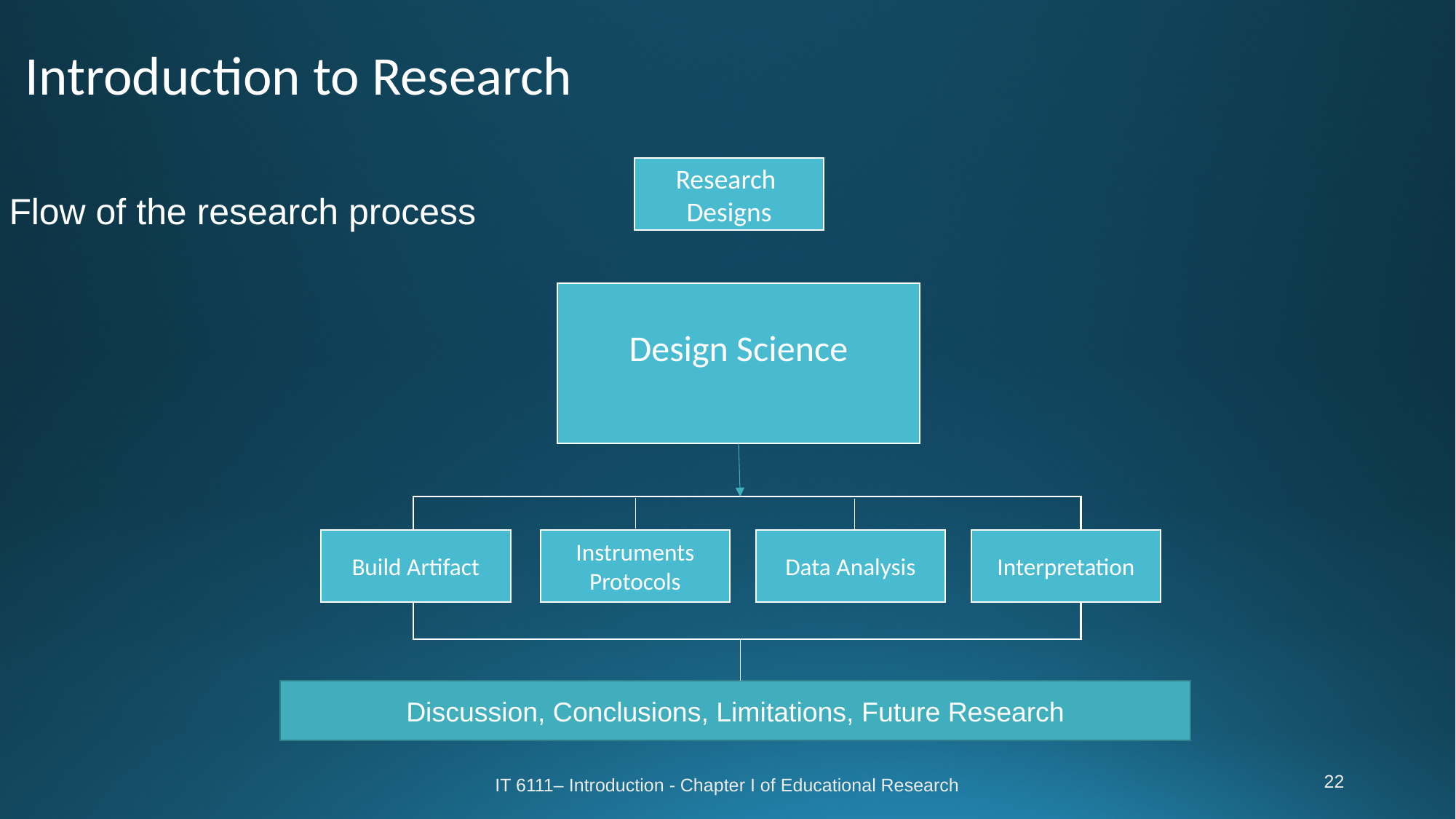

# Introduction to Research
Research
Designs
Flow of the research process
Design Science

Interpretation
Data Analysis
Build Artifact
Instruments
Protocols
Discussion, Conclusions, Limitations, Future Research
22
IT 6111– Introduction - Chapter I of Educational Research